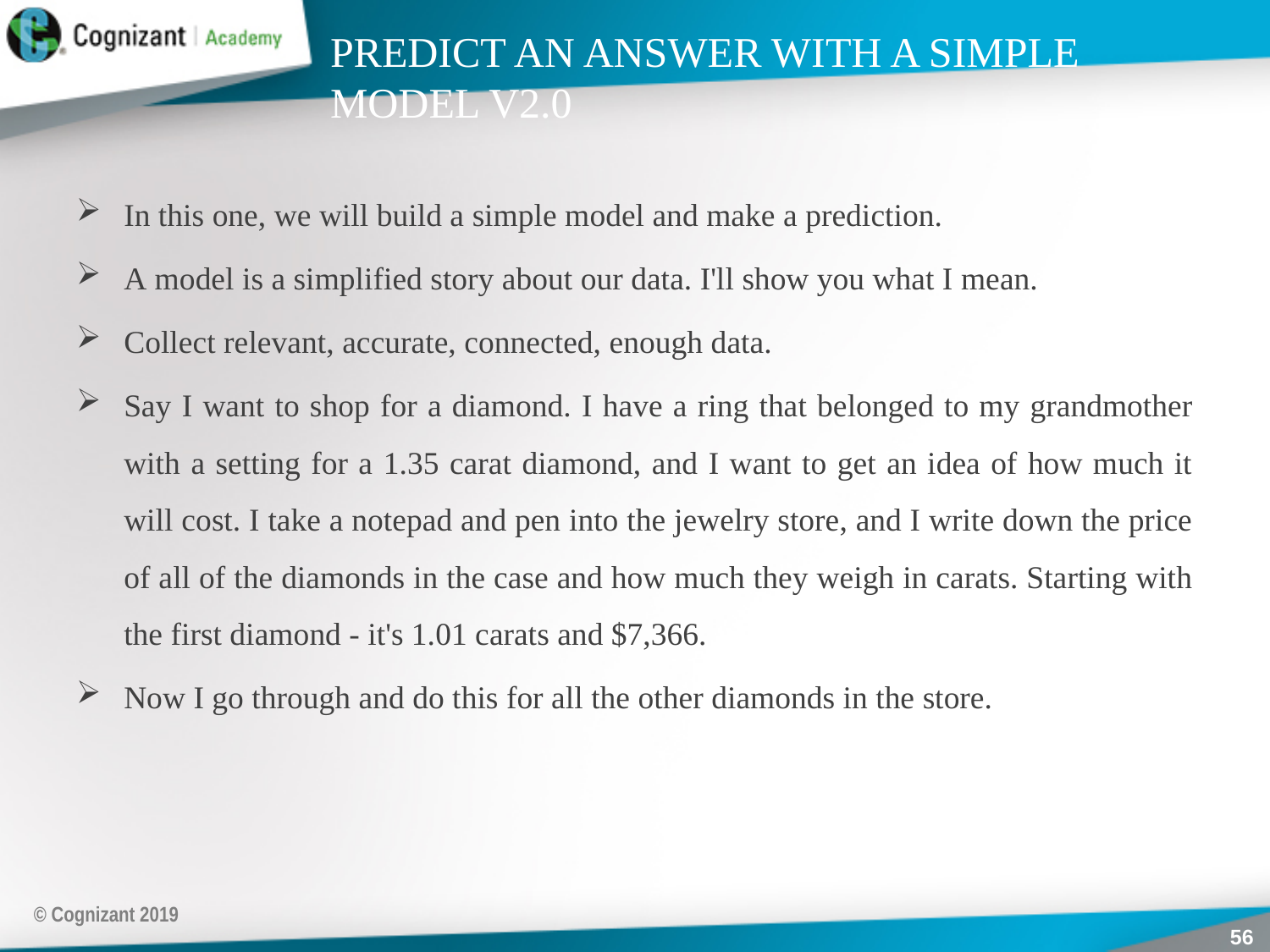

# PREDICT AN ANSWER WITH A SIMPLE MODEL V2.0
In this one, we will build a simple model and make a prediction.
A model is a simplified story about our data. I'll show you what I mean.
Collect relevant, accurate, connected, enough data.
Say I want to shop for a diamond. I have a ring that belonged to my grandmother with a setting for a 1.35 carat diamond, and I want to get an idea of how much it will cost. I take a notepad and pen into the jewelry store, and I write down the price of all of the diamonds in the case and how much they weigh in carats. Starting with the first diamond - it's 1.01 carats and $7,366.
Now I go through and do this for all the other diamonds in the store.

© Cognizant 2019
56